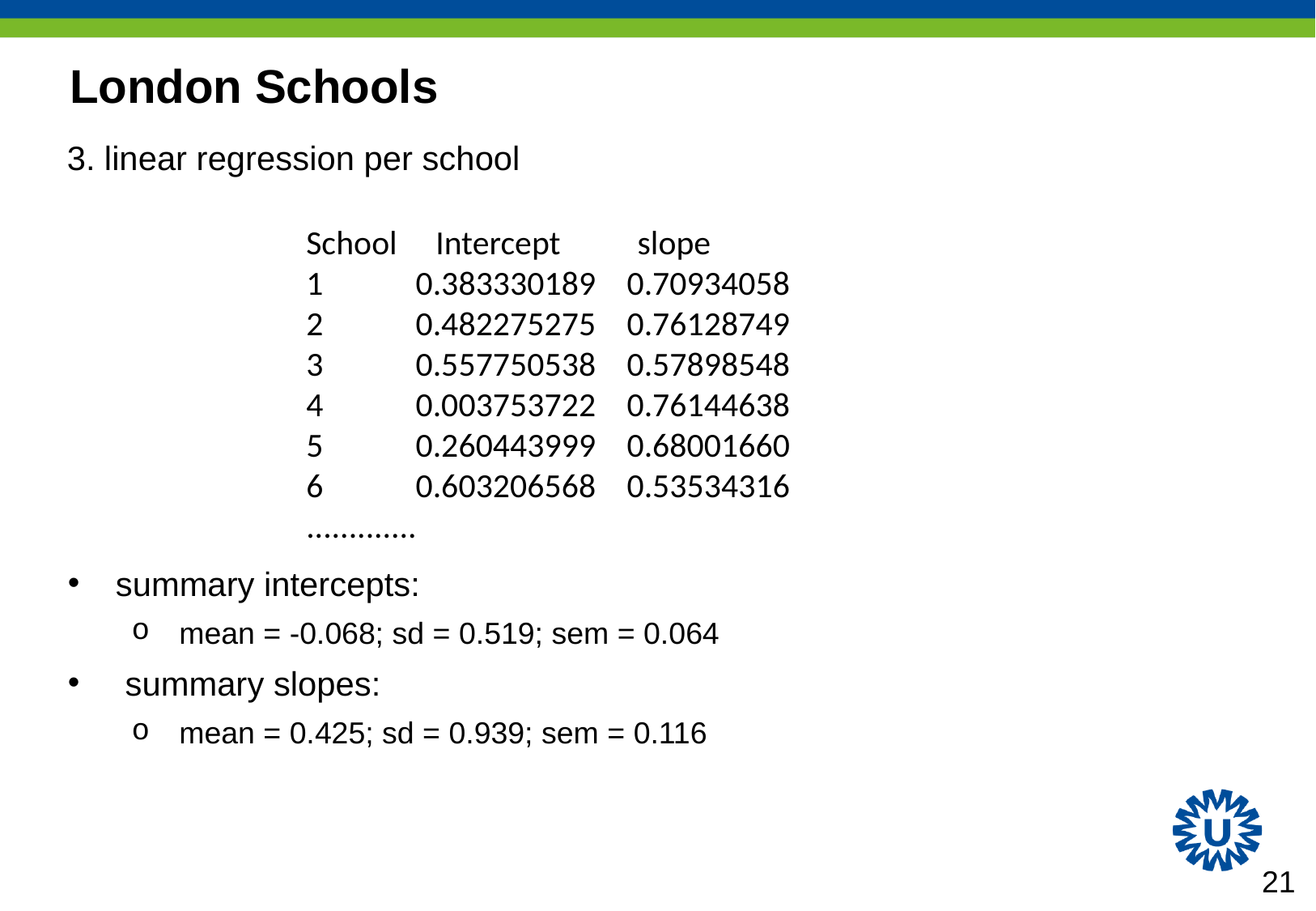

# London Schools
3. linear regression per school

School     Intercept          slope
1            0.383330189    0.70934058
2            0.482275275    0.76128749
3            0.557750538    0.57898548
4            0.003753722    0.76144638
5            0.260443999    0.68001660
6            0.603206568    0.53534316
.............

summary intercepts:
mean = -0.068; sd = 0.519; sem = 0.064
 summary slopes:
mean = 0.425; sd = 0.939; sem = 0.116
21